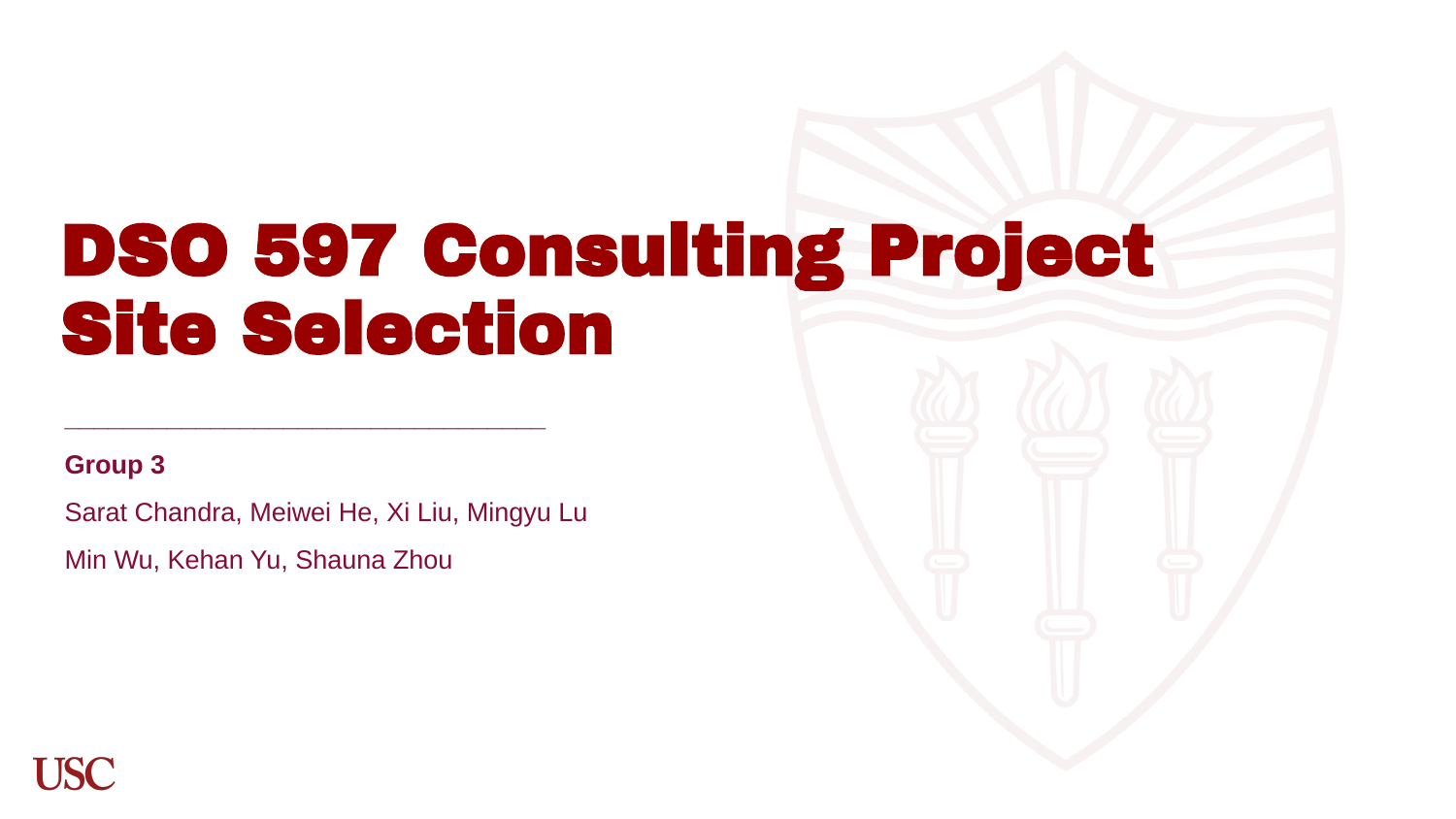

# DSO 597 Consulting Project
Site Selection
_________________________________
Group 3
Sarat Chandra, Meiwei He, Xi Liu, Mingyu Lu
Min Wu, Kehan Yu, Shauna Zhou